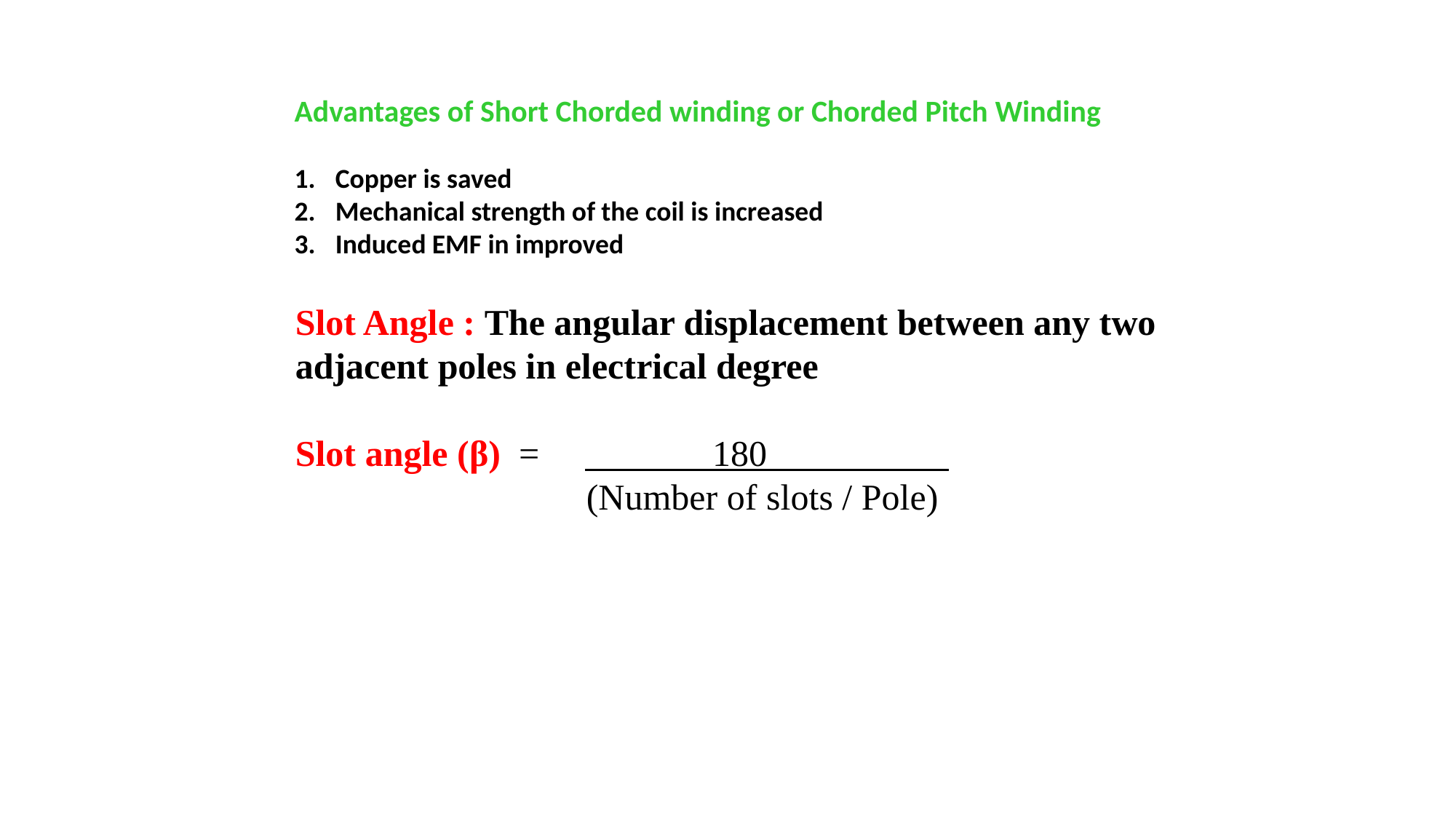

Advantages of Short Chorded winding or Chorded Pitch Winding

Copper is saved
Mechanical strength of the coil is increased
Induced EMF in improved
Slot Angle : The angular displacement between any two
adjacent poles in electrical degree

Slot angle (β)  =                   180
                                (Number of slots / Pole)